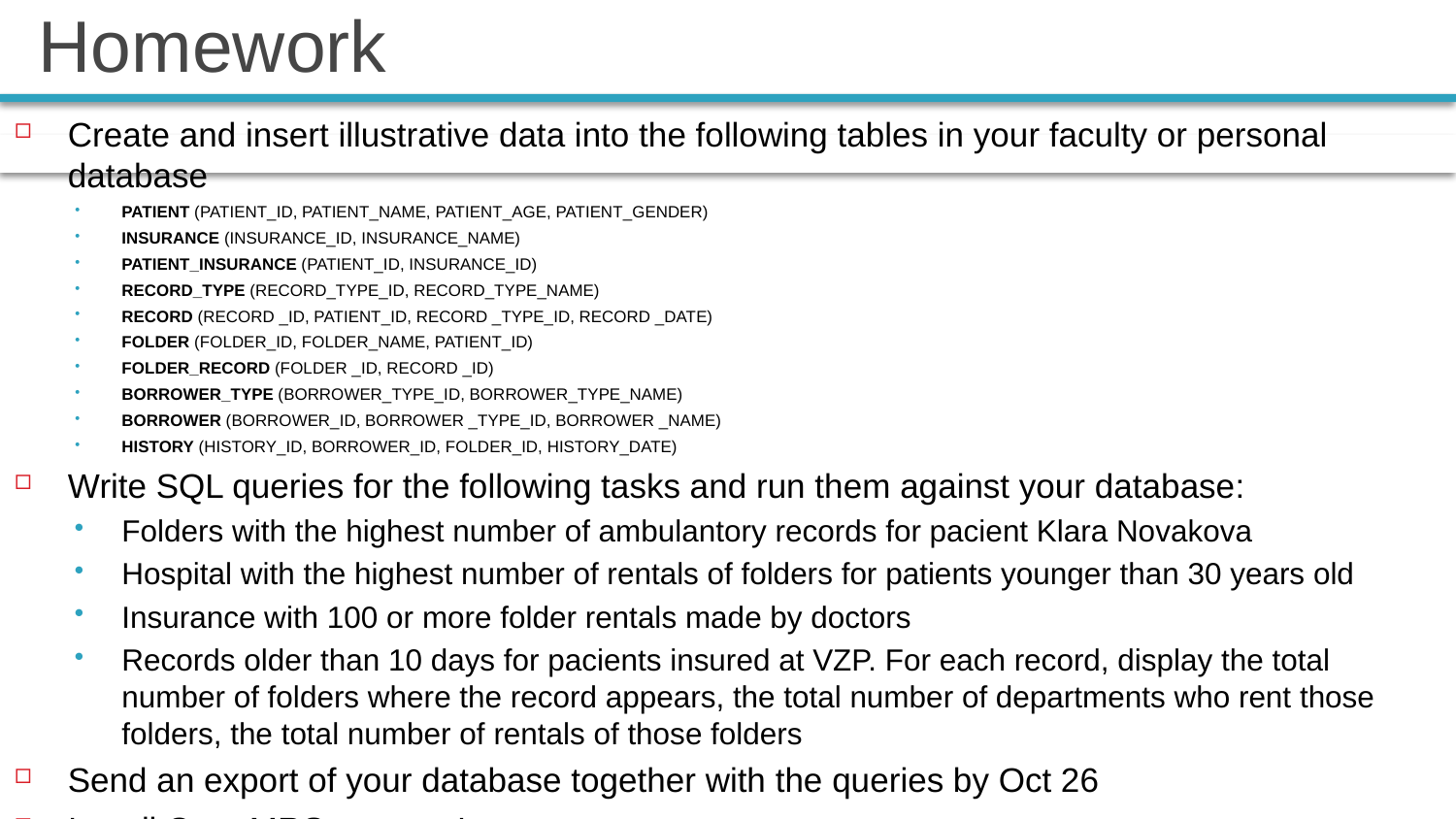

# Homework
Create and insert illustrative data into the following tables in your faculty or personal database
PATIENT (PATIENT_ID, PATIENT_NAME, PATIENT_AGE, PATIENT_GENDER)
INSURANCE (INSURANCE_ID, INSURANCE_NAME)
PATIENT_INSURANCE (PATIENT_ID, INSURANCE_ID)
RECORD_TYPE (RECORD_TYPE_ID, RECORD_TYPE_NAME)
RECORD (RECORD _ID, PATIENT_ID, RECORD _TYPE_ID, RECORD _DATE)
FOLDER (FOLDER_ID, FOLDER_NAME, PATIENT_ID)
FOLDER_RECORD (FOLDER _ID, RECORD _ID)
BORROWER_TYPE (BORROWER_TYPE_ID, BORROWER_TYPE_NAME)
BORROWER (BORROWER_ID, BORROWER _TYPE_ID, BORROWER _NAME)
HISTORY (HISTORY_ID, BORROWER_ID, FOLDER_ID, HISTORY_DATE)
Write SQL queries for the following tasks and run them against your database:
Folders with the highest number of ambulantory records for pacient Klara Novakova
Hospital with the highest number of rentals of folders for patients younger than 30 years old
Insurance with 100 or more folder rentals made by doctors
Records older than 10 days for pacients insured at VZP. For each record, display the total number of folders where the record appears, the total number of departments who rent those folders, the total number of rentals of those folders
Send an export of your database together with the queries by Oct 26
Install OpenMRS on your Laptop